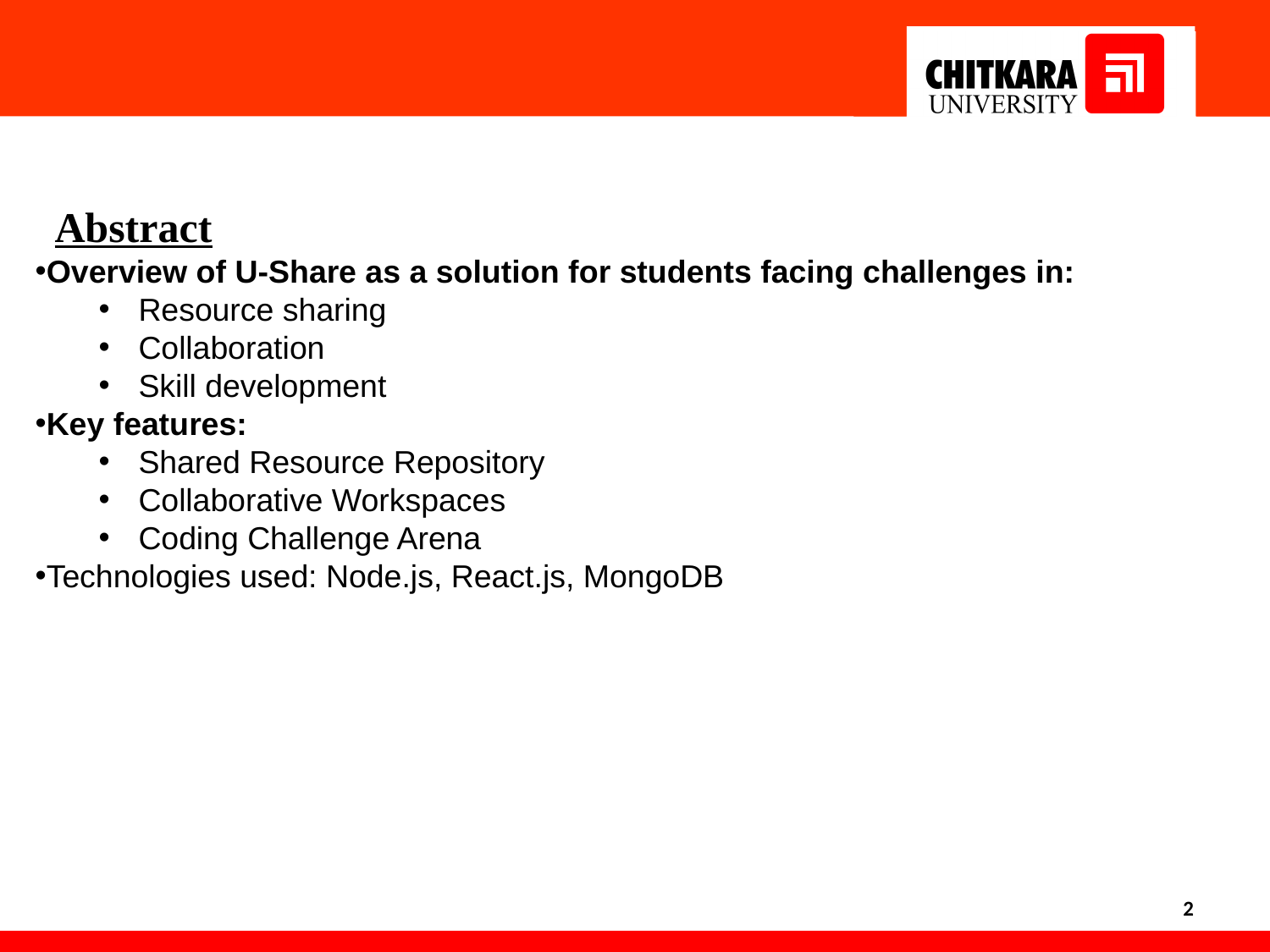

Abstract
Overview of U-Share as a solution for students facing challenges in:
Resource sharing
Collaboration
Skill development
Key features:
Shared Resource Repository
Collaborative Workspaces
Coding Challenge Arena
Technologies used: Node.js, React.js, MongoDB

2